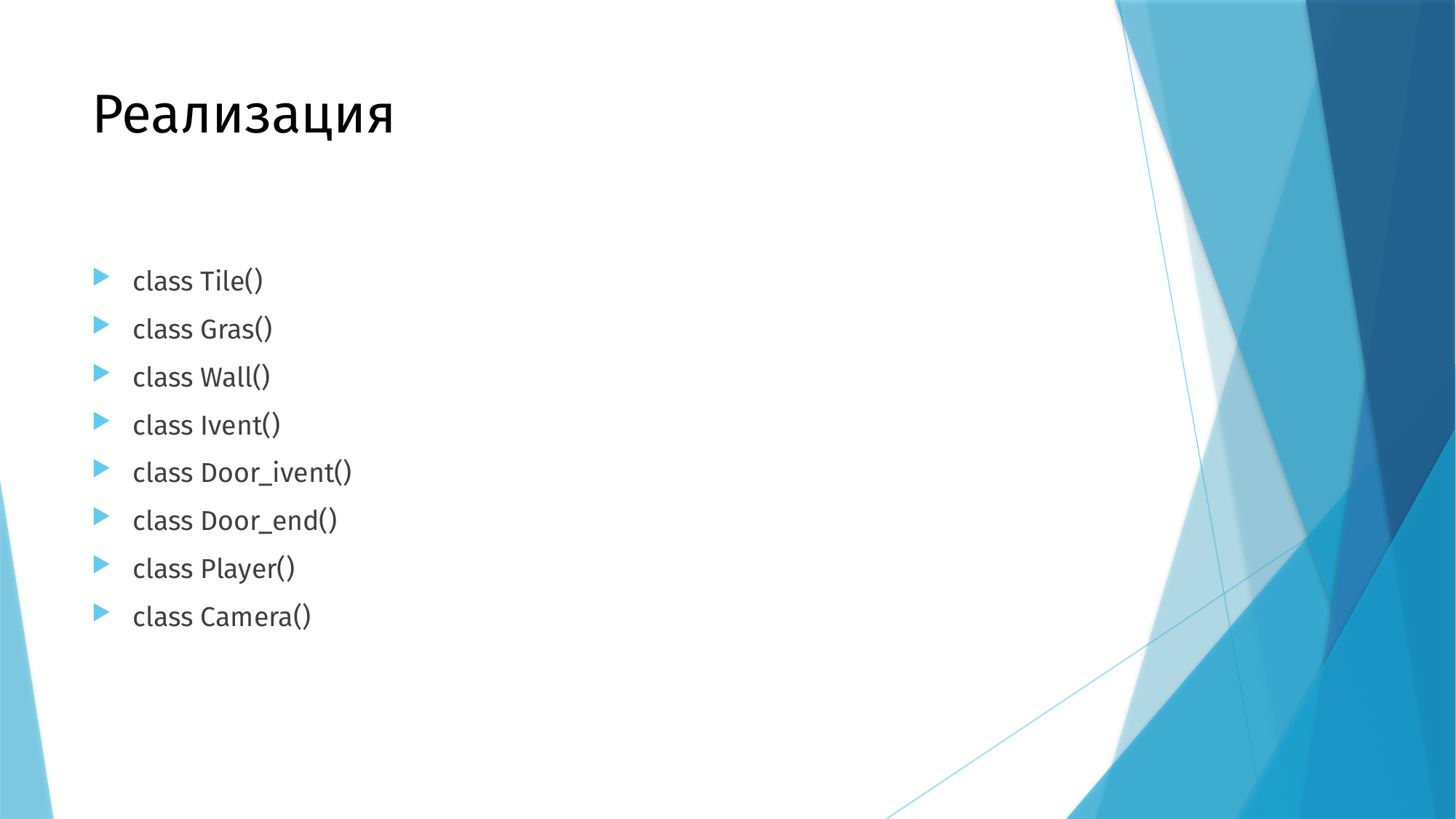

# Реализация
class Tile()
­class Gras()
class Wall()
class Ivent()
class Door_ivent()
class Door_end()
class Player()
class Camera()